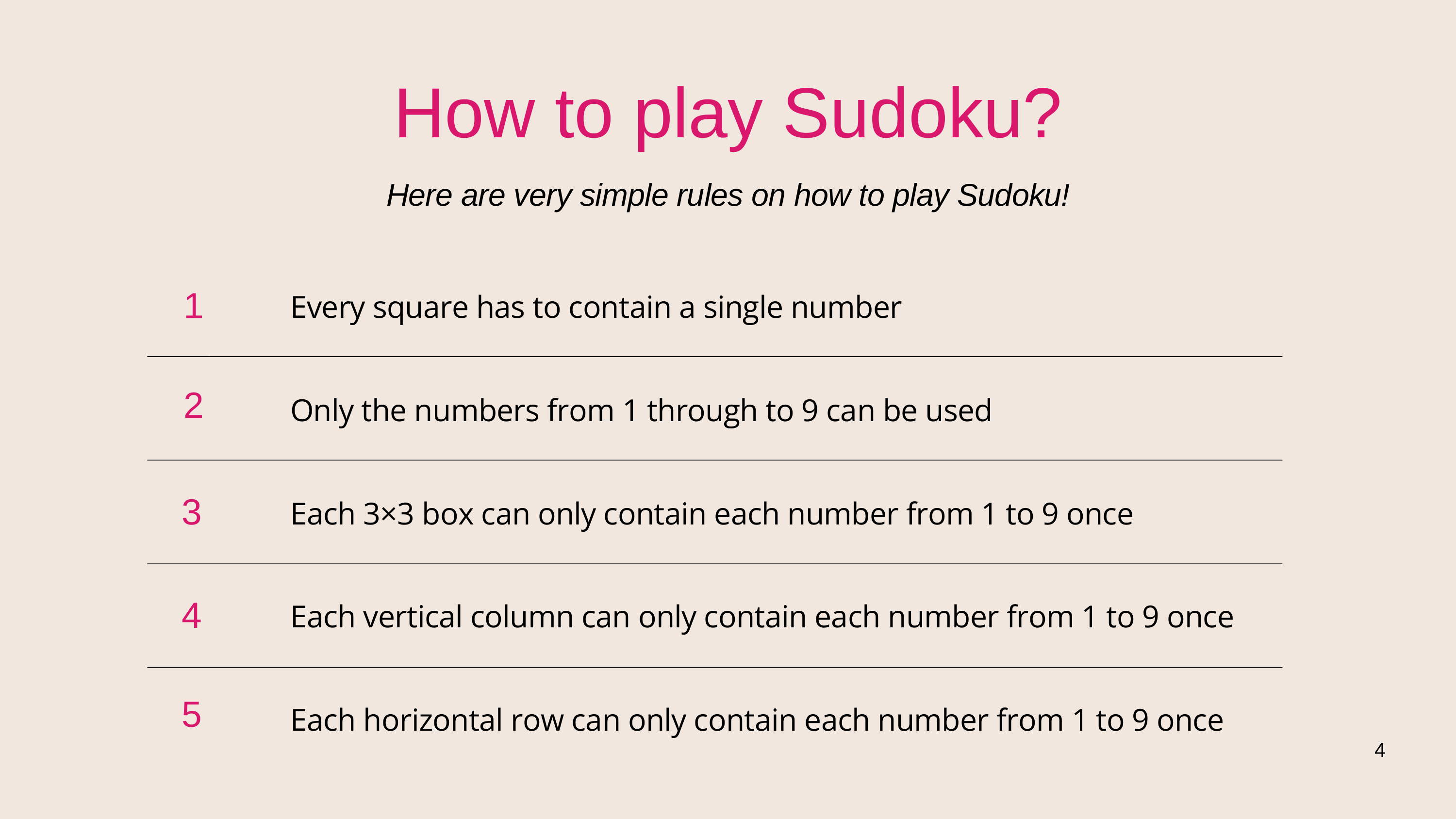

How to play Sudoku?
Here are very simple rules on how to play Sudoku!
Every square has to contain a single number
1

2
Only the numbers from 1 through to 9 can be used

Each 3×3 box can only contain each number from 1 to 9 once
3

Each vertical column can only contain each number from 1 to 9 once
4

5
Each horizontal row can only contain each number from 1 to 9 once
4